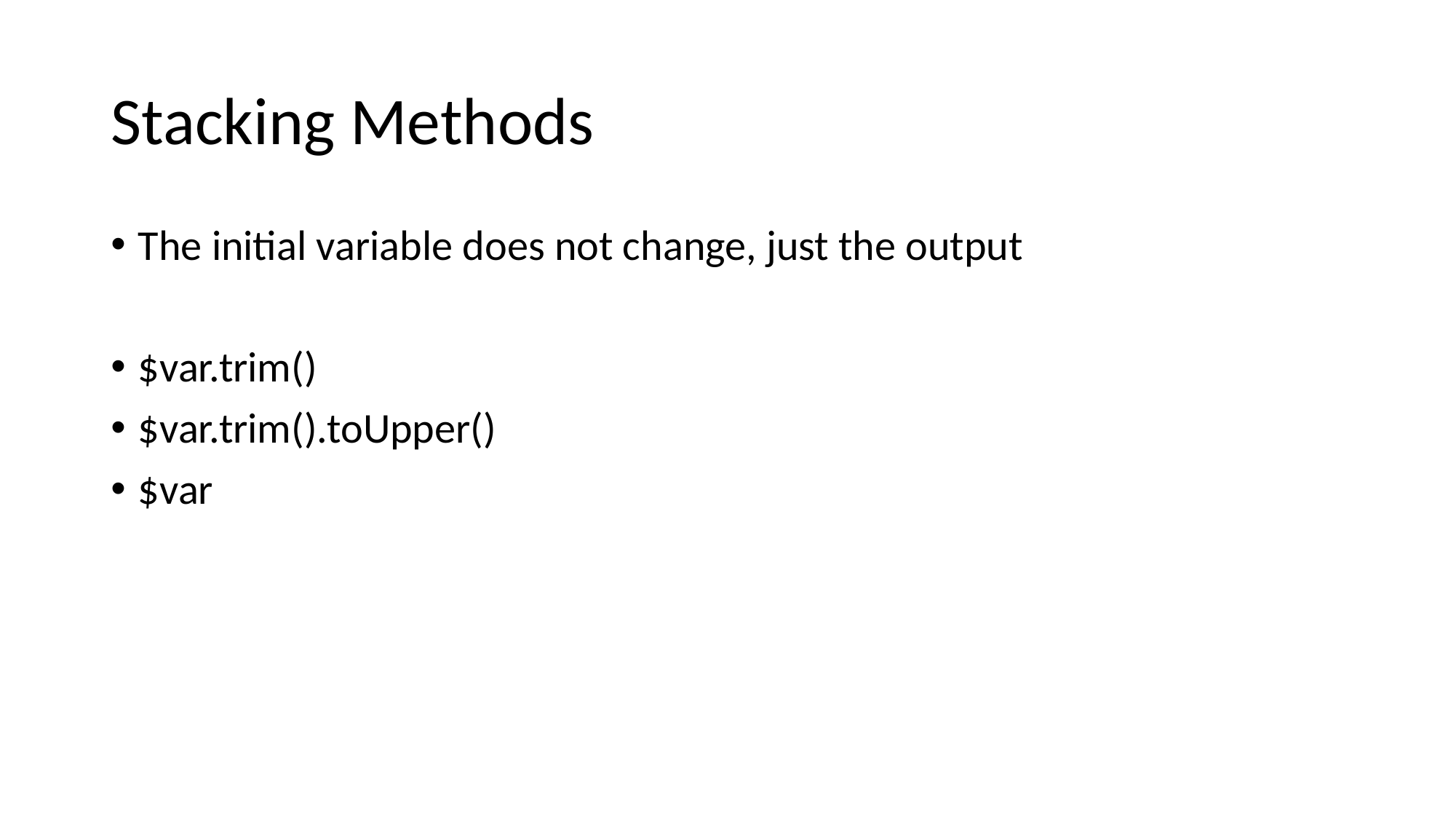

# Stacking Methods
The initial variable does not change, just the output

$var.trim()
$var.trim().toUpper()
$var